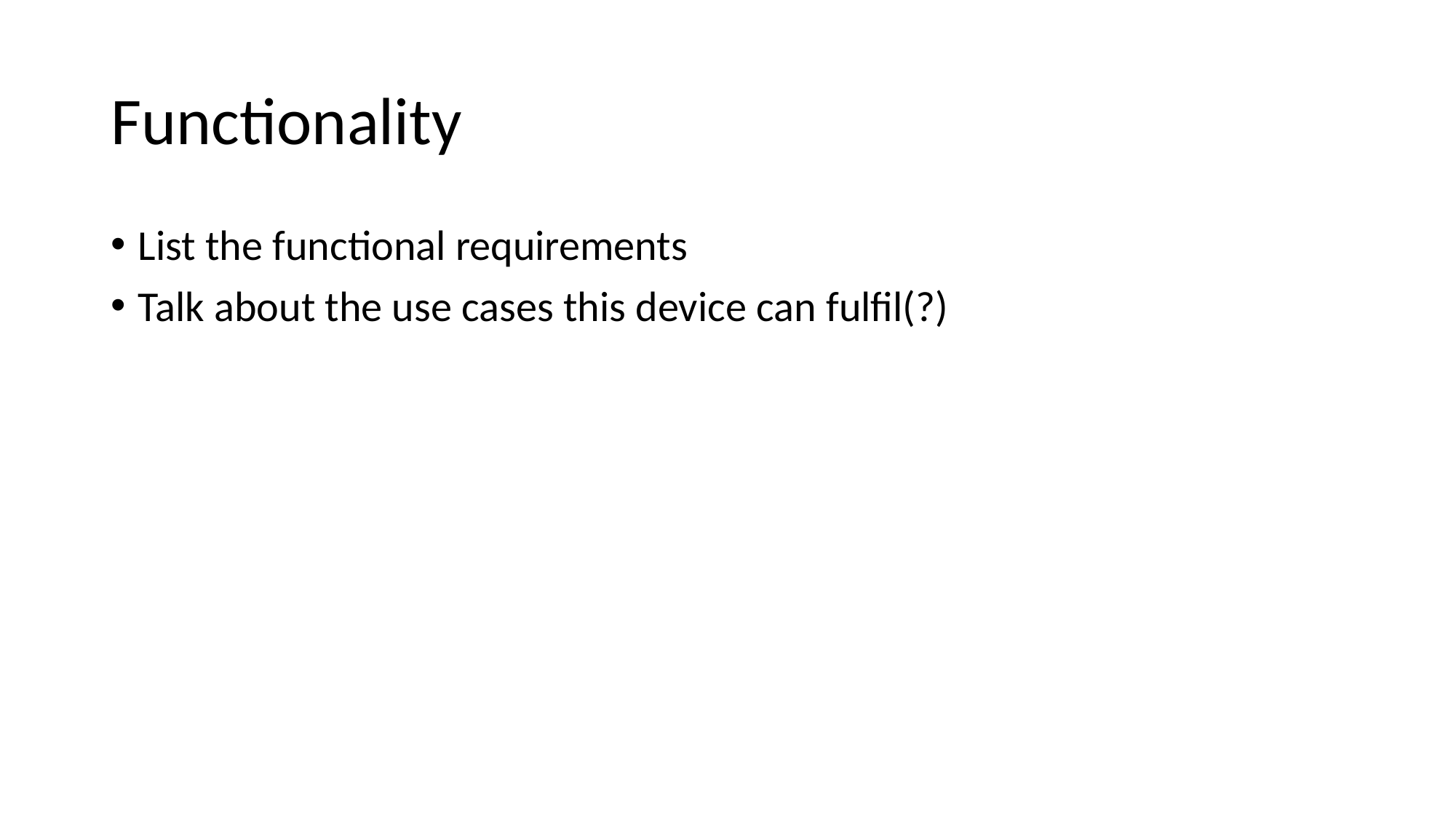

# Functionality
List the functional requirements
Talk about the use cases this device can fulfil(?)